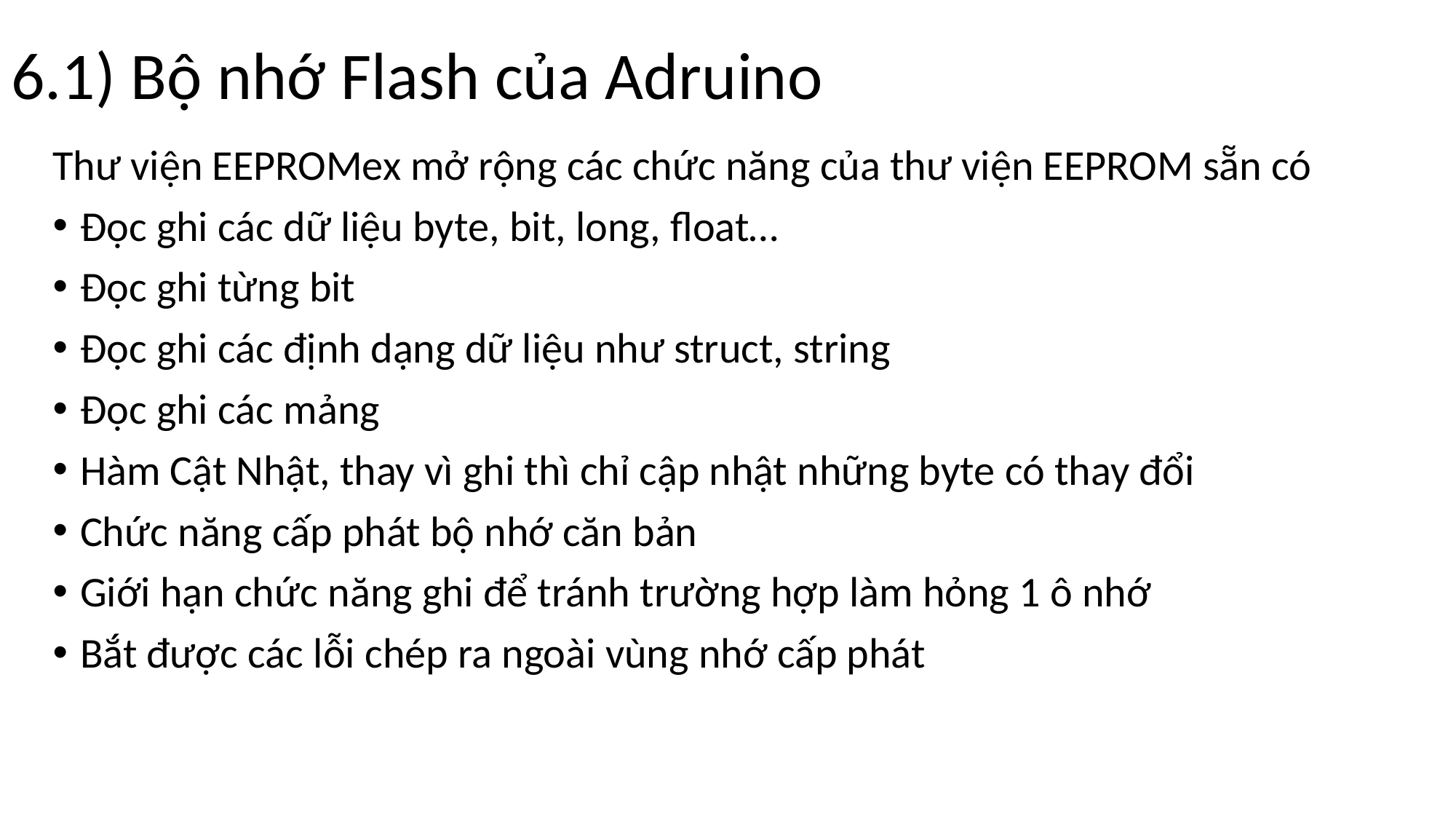

# 6.1) Bộ nhớ Flash của Adruino
Thư viện EEPROMex mở rộng các chức năng của thư viện EEPROM sẵn có
Đọc ghi các dữ liệu byte, bit, long, float…
Đọc ghi từng bit
Đọc ghi các định dạng dữ liệu như struct, string
Đọc ghi các mảng
Hàm Cật Nhật, thay vì ghi thì chỉ cập nhật những byte có thay đổi
Chức năng cấp phát bộ nhớ căn bản
Giới hạn chức năng ghi để tránh trường hợp làm hỏng 1 ô nhớ
Bắt được các lỗi chép ra ngoài vùng nhớ cấp phát